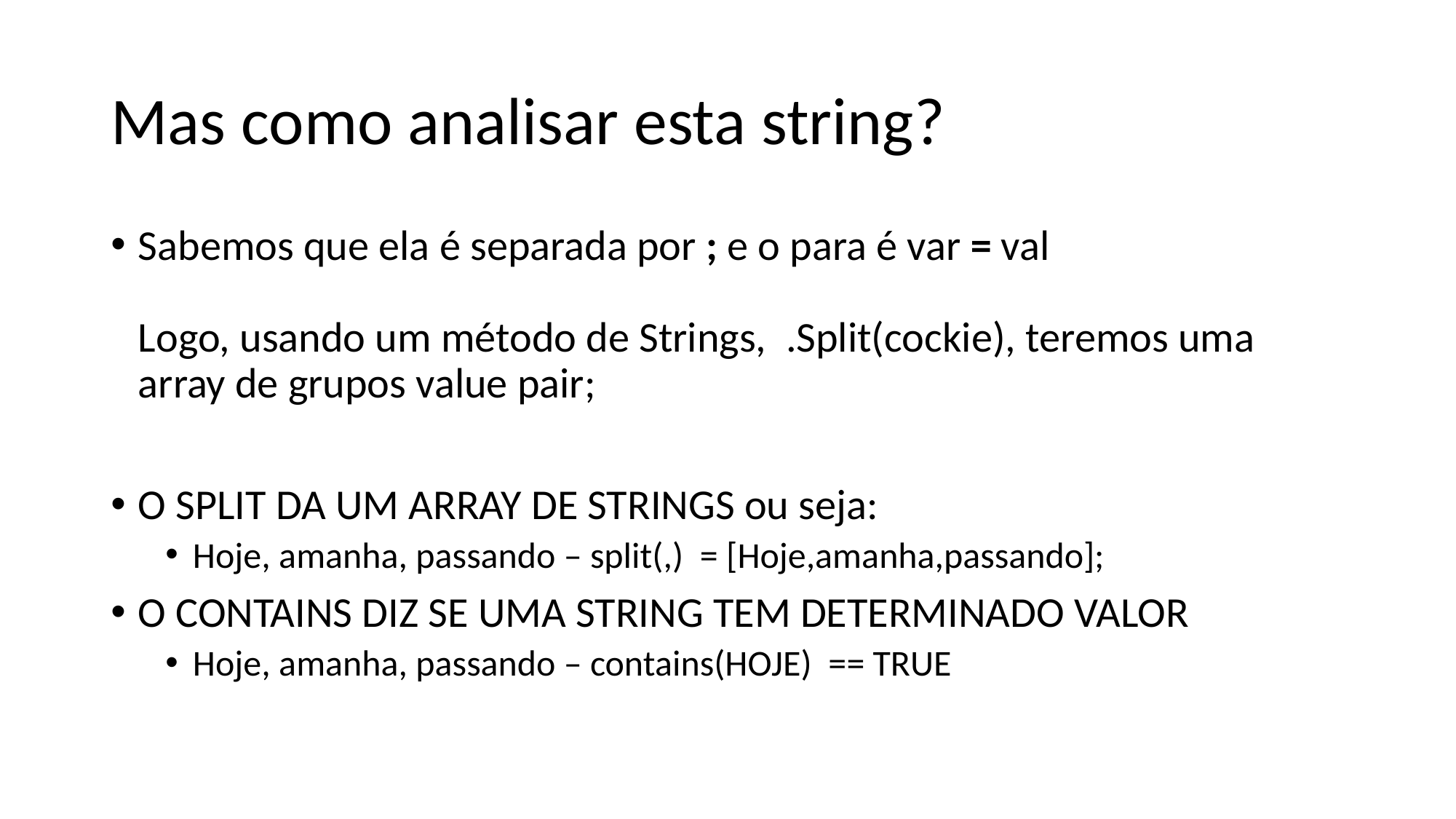

# Mas como analisar esta string?
Sabemos que ela é separada por ; e o para é var = val
Logo, usando um método de Strings,  .Split(cockie), teremos uma array de grupos value pair;

O SPLIT DA UM ARRAY DE STRINGS ou seja:
Hoje, amanha, passando – split(,)  = [Hoje,amanha,passando];
O CONTAINS DIZ SE UMA STRING TEM DETERMINADO VALOR
Hoje, amanha, passando – contains(HOJE)  == TRUE